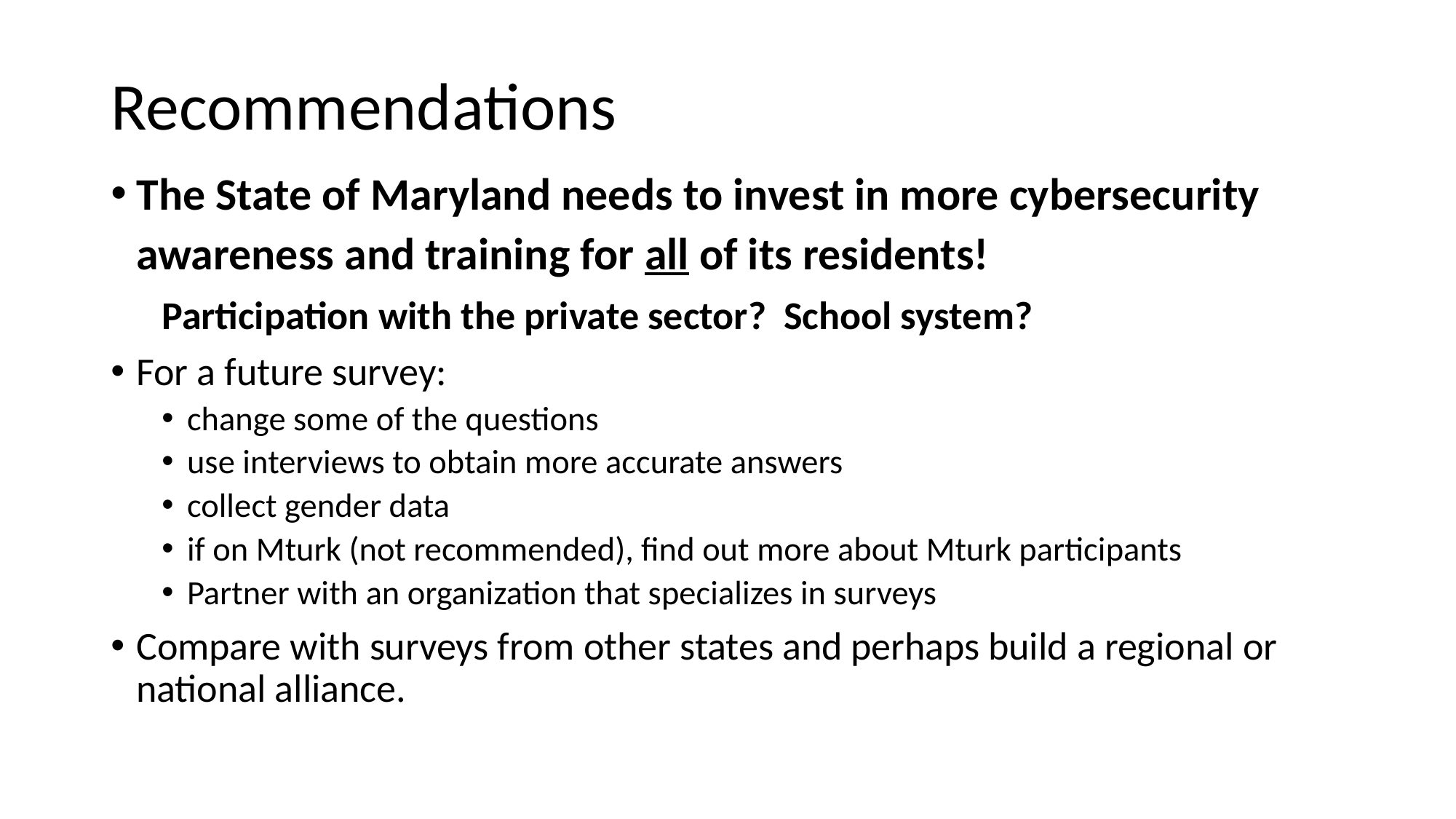

# Recommendations
The State of Maryland needs to invest in more cybersecurity awareness and training for all of its residents!
Participation with the private sector?  School system?
For a future survey:
change some of the questions
use interviews to obtain more accurate answers
collect gender data
if on Mturk (not recommended), find out more about Mturk participants
Partner with an organization that specializes in surveys
Compare with surveys from other states and perhaps build a regional or national alliance.